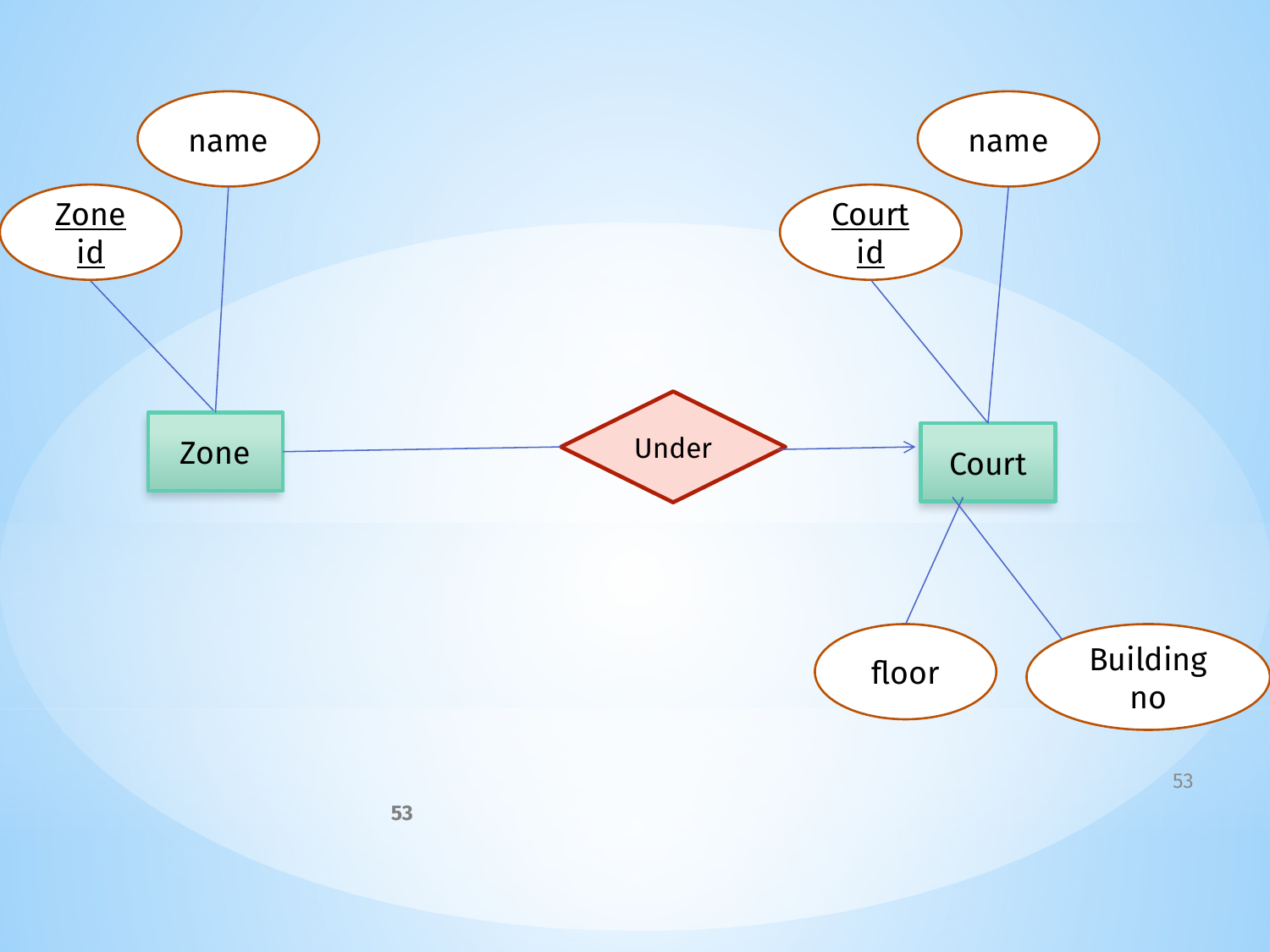

name
name
Zone id
Court id
Under
Zone
Court
floor
Building no
53
53